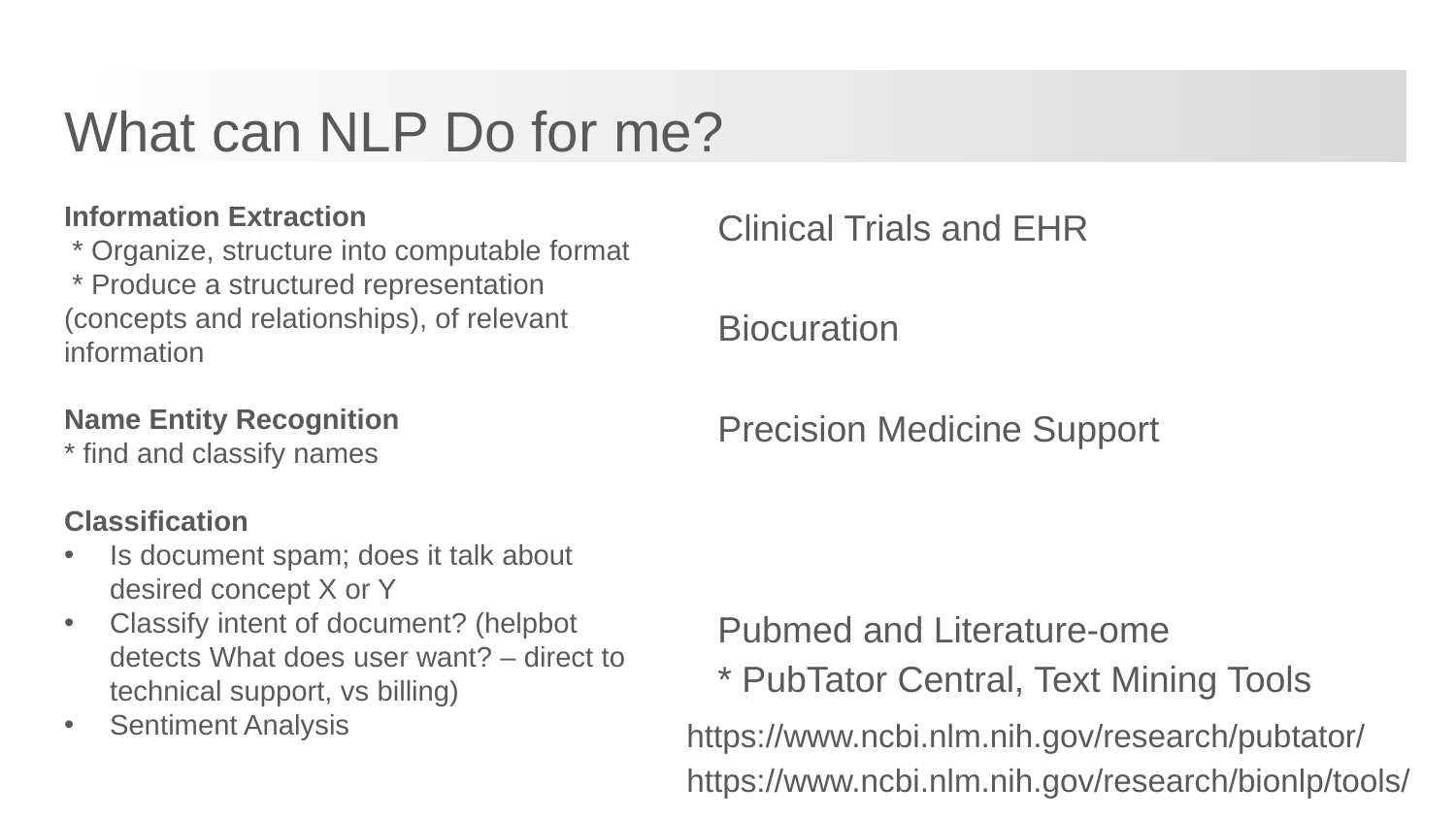

# What can NLP Do for me?
Information Extraction
 * Organize, structure into computable format
 * Produce a structured representation (concepts and relationships), of relevant information

Name Entity Recognition
* find and classify names

Classification
Is document spam; does it talk about desired concept X or Y
Classify intent of document? (helpbot  detects What does user want? – direct to technical support, vs billing)
Sentiment Analysis

Clinical Trials and EHR

Biocuration

Precision Medicine Support

Pubmed and Literature-ome
* PubTator Central, Text Mining Tools

https://www.ncbi.nlm.nih.gov/research/pubtator/
https://www.ncbi.nlm.nih.gov/research/bionlp/tools/